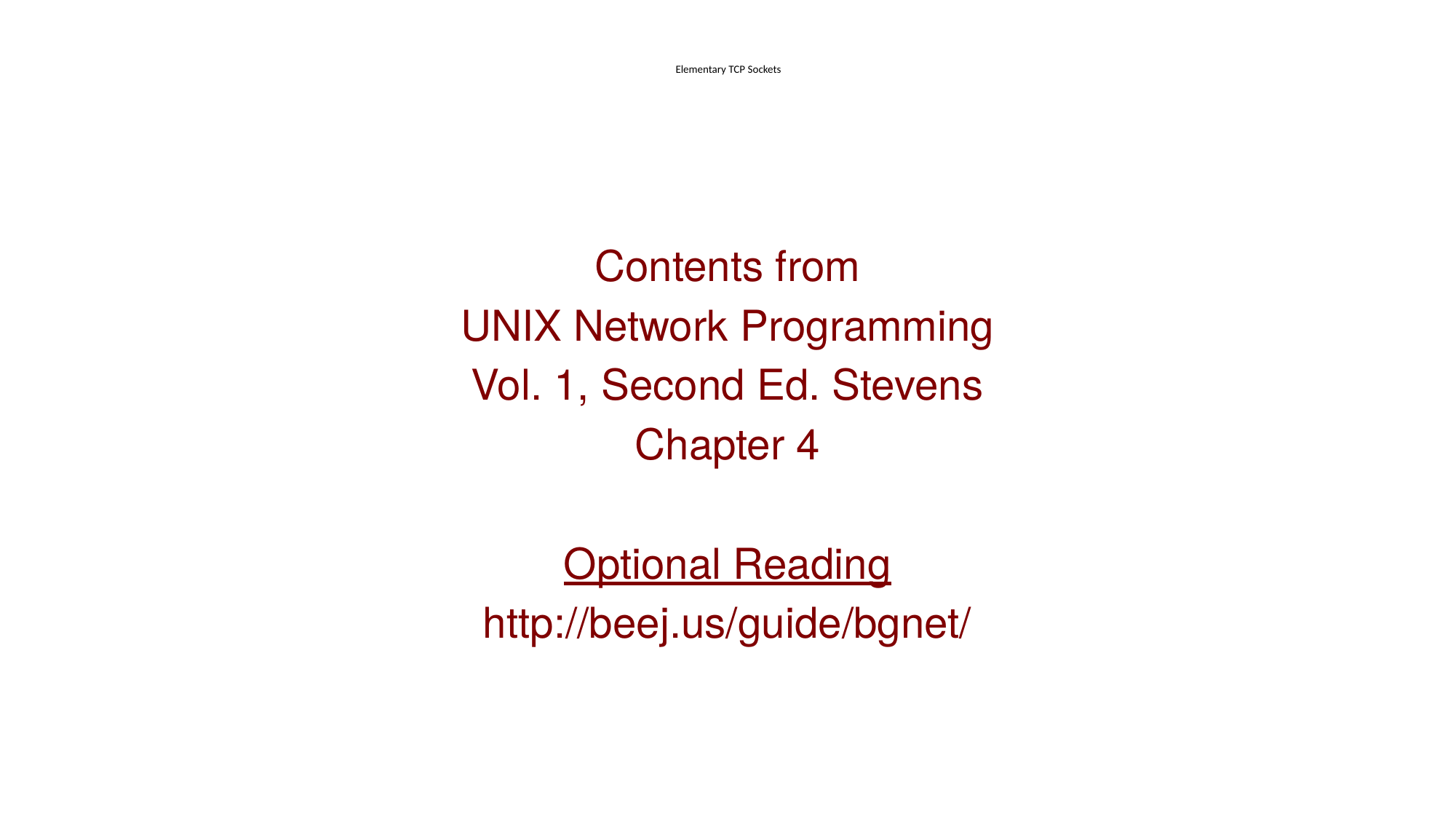

# Elementary TCP Sockets
Contents from
UNIX Network Programming
Vol. 1, Second Ed. Stevens
Chapter 4

Optional Reading
http://beej.us/guide/bgnet/